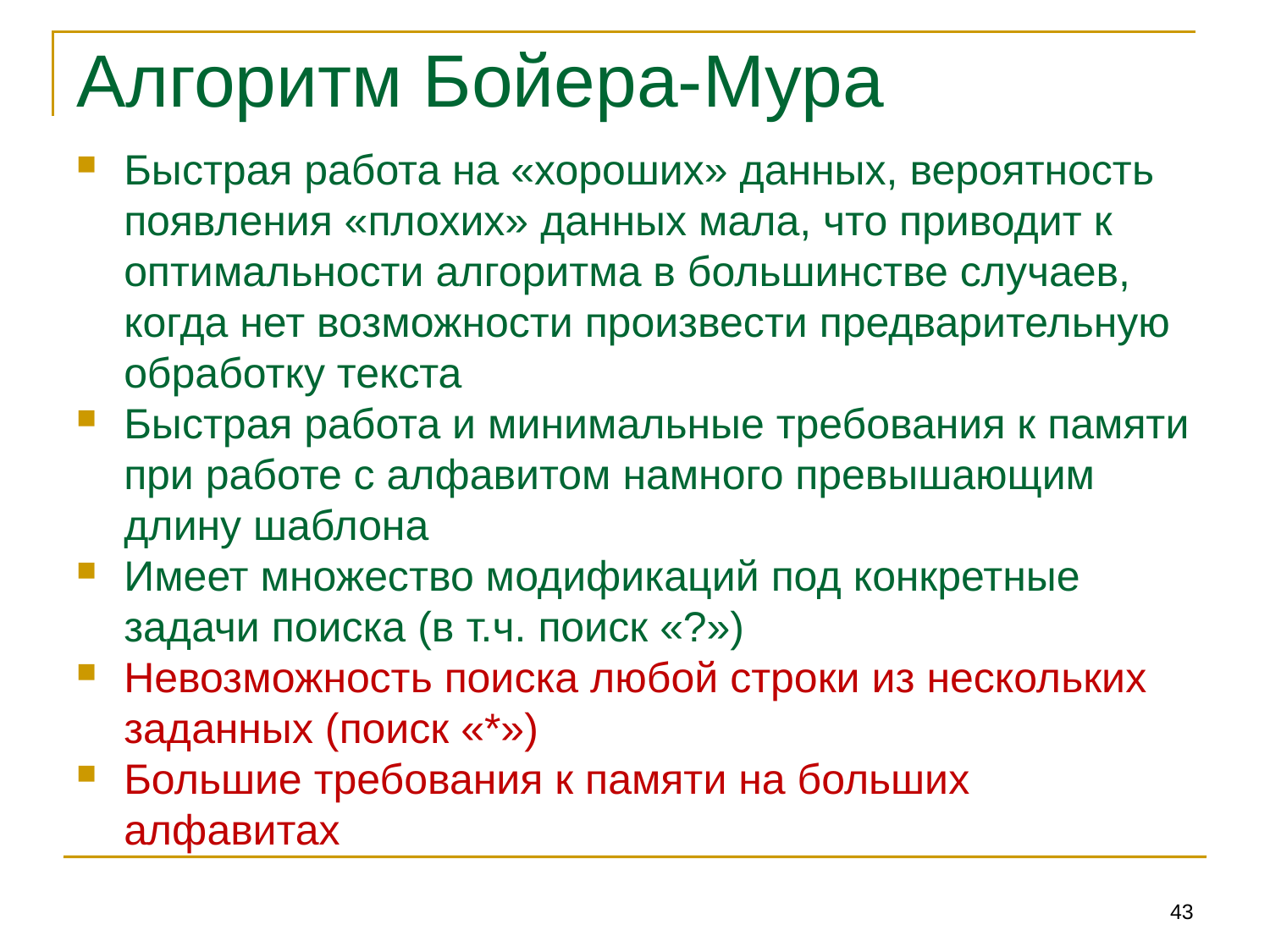

# Алгоритм Бойера-Мура
Быстрая работа на «хороших» данных, вероятность появления «плохих» данных мала, что приводит к оптимальности алгоритма в большинстве случаев, когда нет возможности произвести предварительную обработку текста
Быстрая работа и минимальные требования к памяти при работе с алфавитом намного превышающим длину шаблона
Имеет множество модификаций под конкретные задачи поиска (в т.ч. поиск «?»)
Невозможность поиска любой строки из нескольких заданных (поиск «*»)
Большие требования к памяти на больших алфавитах

43